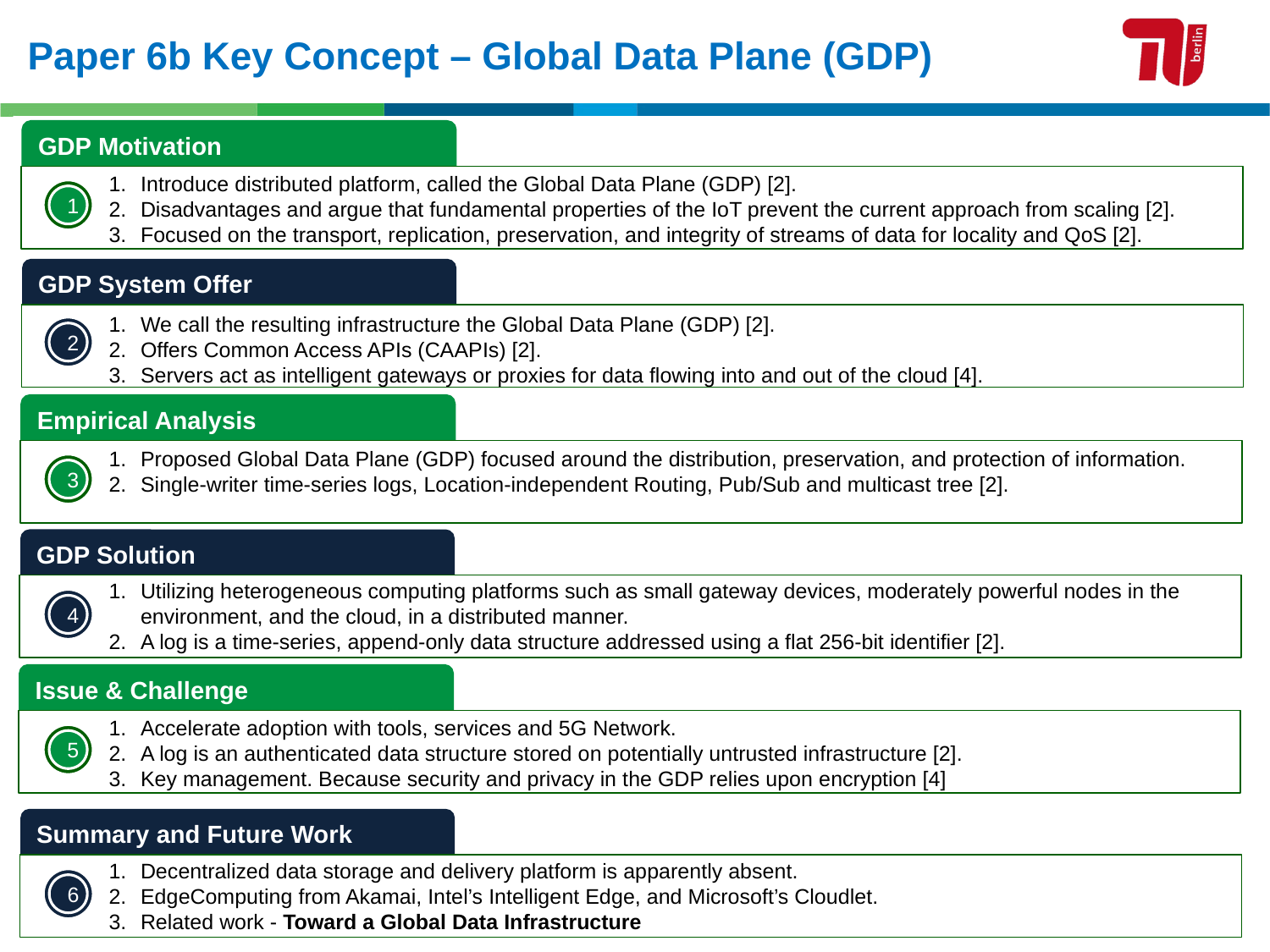

Paper 6b Key Concept – Global Data Plane (GDP)
GDP Motivation

Introduce distributed platform, called the Global Data Plane (GDP) [2].
Disadvantages and argue that fundamental properties of the IoT prevent the current approach from scaling [2].
Focused on the transport, replication, preservation, and integrity of streams of data for locality and QoS [2].

1
GDP System Offer

We call the resulting infrastructure the Global Data Plane (GDP) [2].
Offers Common Access APIs (CAAPIs) [2].
Servers act as intelligent gateways or proxies for data flowing into and out of the cloud [4].

2
Empirical Analysis
Proposed Global Data Plane (GDP) focused around the distribution, preservation, and protection of information.
Single-writer time-series logs, Location-independent Routing, Pub/Sub and multicast tree [2].

3
GDP Solution

Utilizing heterogeneous computing platforms such as small gateway devices, moderately powerful nodes in the environment, and the cloud, in a distributed manner.
A log is a time-series, append-only data structure addressed using a flat 256-bit identifier [2].

4
Issue & Challenge

Accelerate adoption with tools, services and 5G Network.
A log is an authenticated data structure stored on potentially untrusted infrastructure [2].
Key management. Because security and privacy in the GDP relies upon encryption [4]

5
Summary and Future Work

6
Decentralized data storage and delivery platform is apparently absent.
EdgeComputing from Akamai, Intel’s Intelligent Edge, and Microsoft’s Cloudlet.
Related work - Toward a Global Data Infrastructure